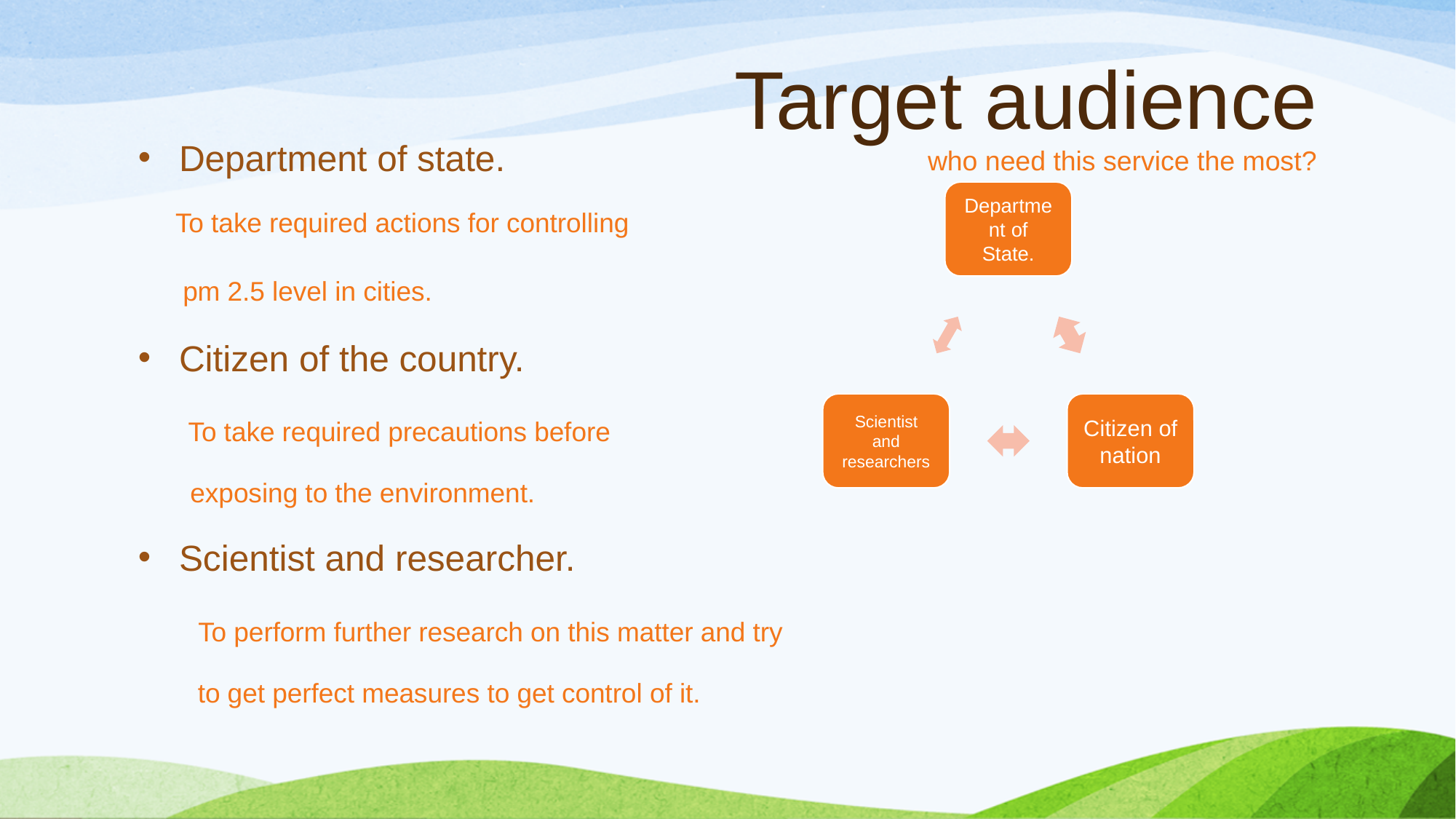

# Target audience who need this service the most?
Department of state.
     To take required actions for controlling
      pm 2.5 level in cities.
Citizen of the country.
     To take required precautions before
       exposing to the environment.
Scientist and researcher.
      To perform further research on this matter and try
        to get perfect measures to get control of it.
Department of State.
Citizen of nation
Scientist and researchers